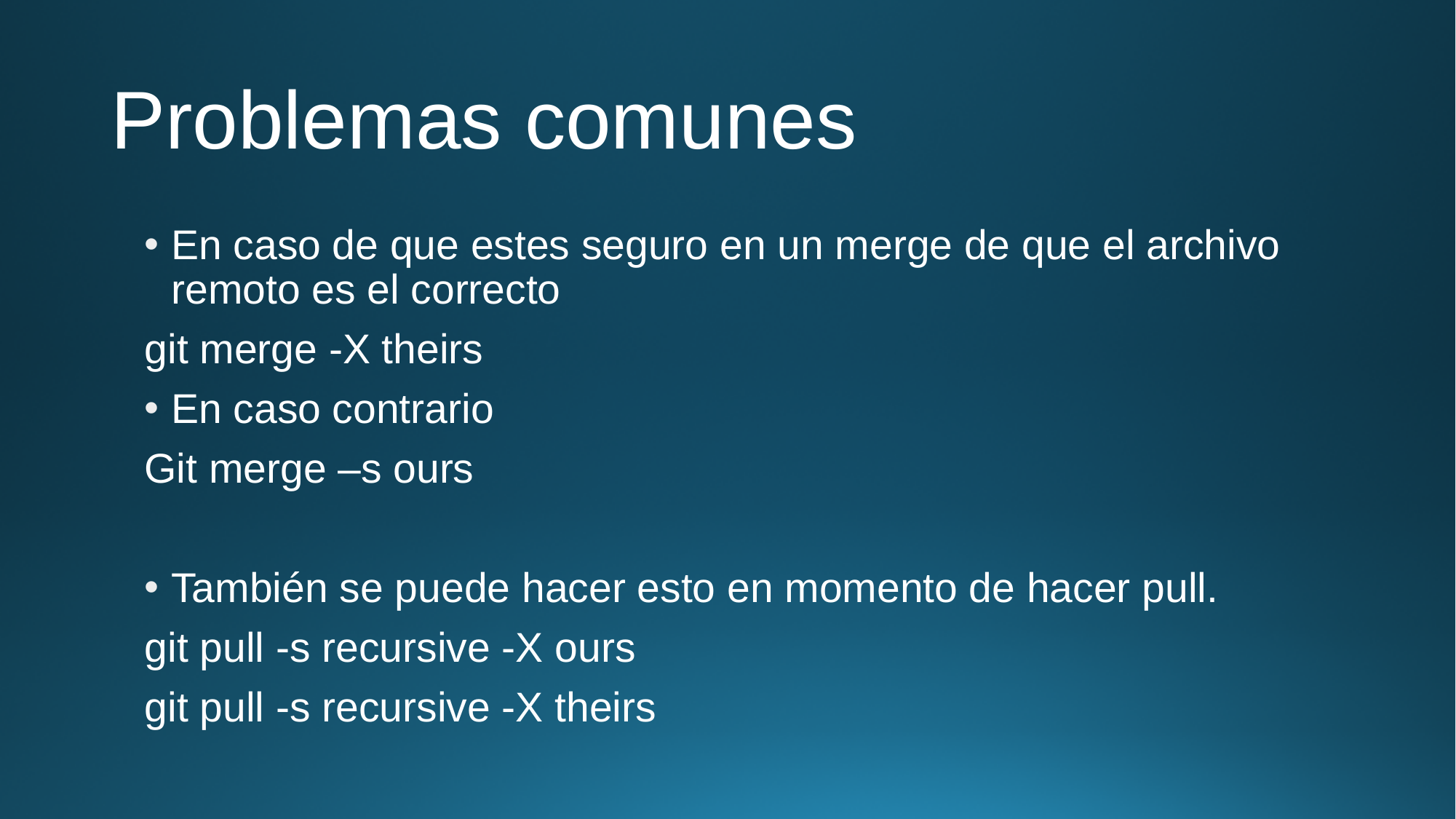

# Problemas comunes
En caso de que estes seguro en un merge de que el archivo remoto es el correcto
git merge -X theirs
En caso contrario
Git merge –s ours

También se puede hacer esto en momento de hacer pull.
git pull -s recursive -X ours
git pull -s recursive -X theirs